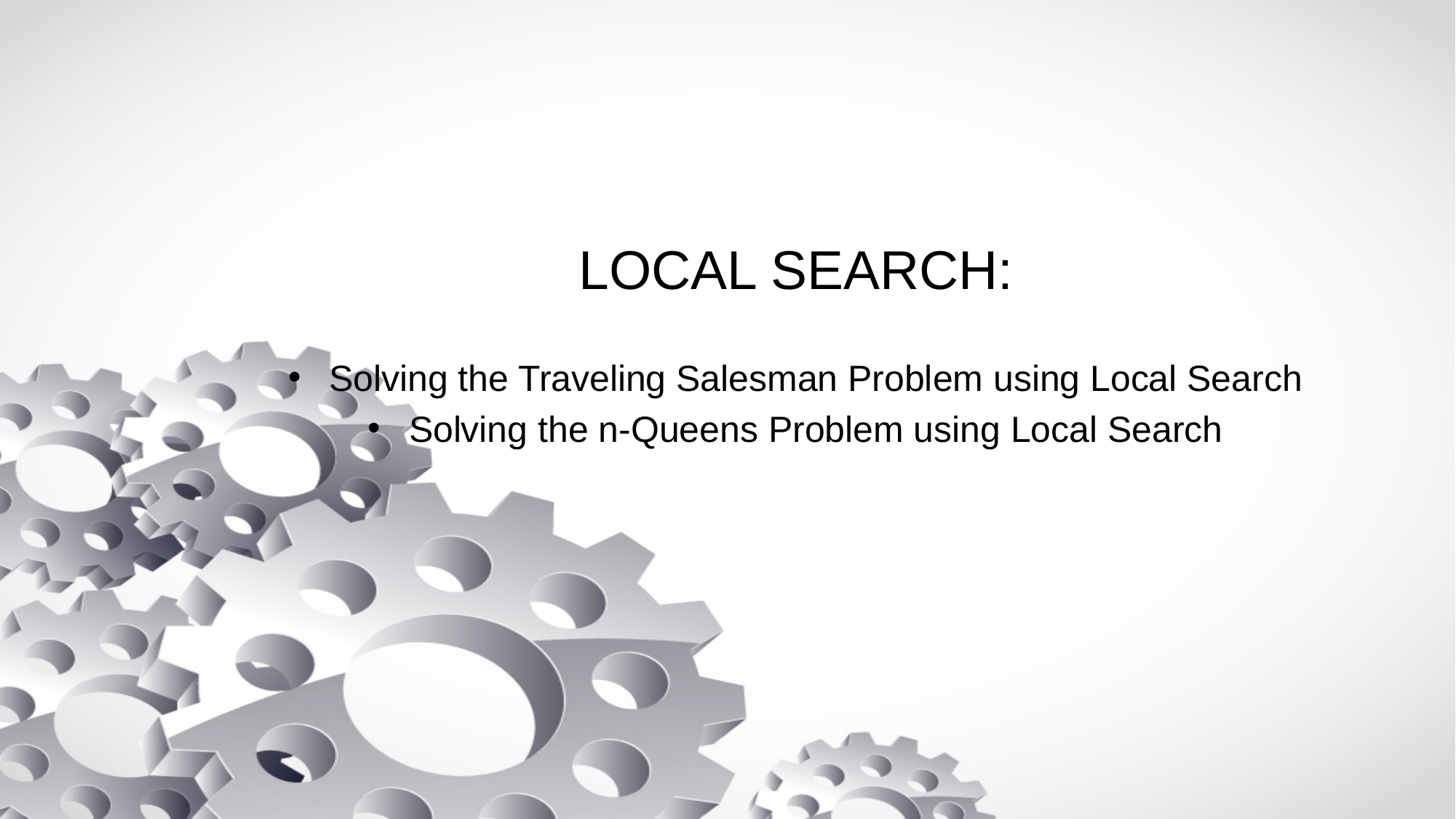

# LOCAL SEARCH:
Solving the Traveling Salesman Problem using Local Search
Solving the n-Queens Problem using Local Search